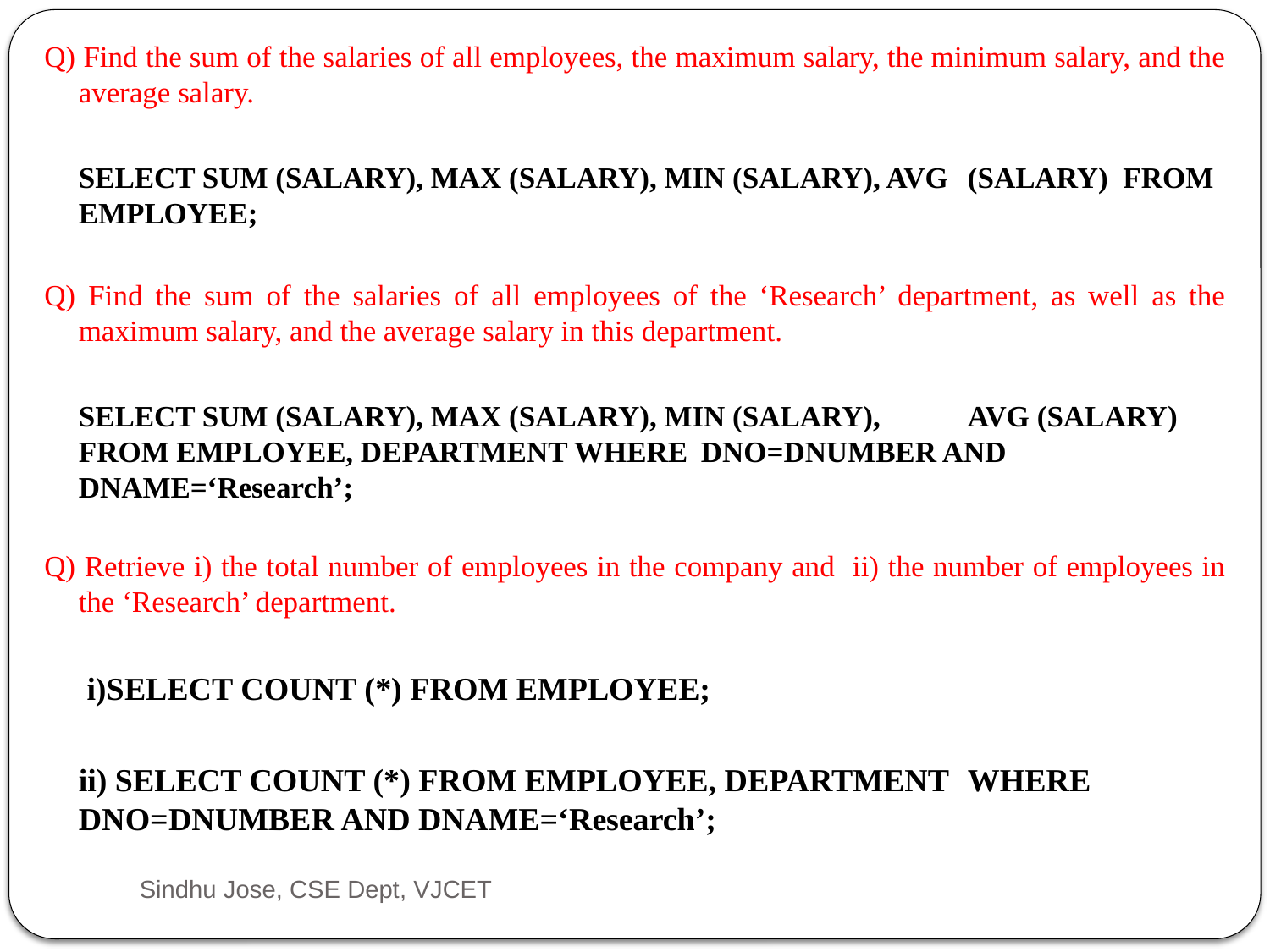

Q) Find the sum of the salaries of all employees, the maximum salary, the minimum salary, and the average salary.

		SELECT SUM (SALARY), MAX (SALARY), MIN (SALARY), AVG 	(SALARY)  FROM EMPLOYEE;

Q) Find the sum of the salaries of all employees of the ‘Research’ department, as well as the maximum salary, and the average salary in this department.

		SELECT SUM (SALARY), MAX (SALARY), MIN (SALARY),  	AVG (SALARY) FROM EMPLOYEE, DEPARTMENT WHERE 	DNO=DNUMBER AND DNAME=‘Research’;

Q) Retrieve i) the total number of employees in the company and  ii) the number of employees in the ‘Research’ department.

		 i)SELECT COUNT (*) FROM EMPLOYEE;

		ii) SELECT COUNT (*) FROM EMPLOYEE, DEPARTMENT 	WHERE DNO=DNUMBER AND DNAME=‘Research’;

Sindhu Jose, CSE Dept, VJCET